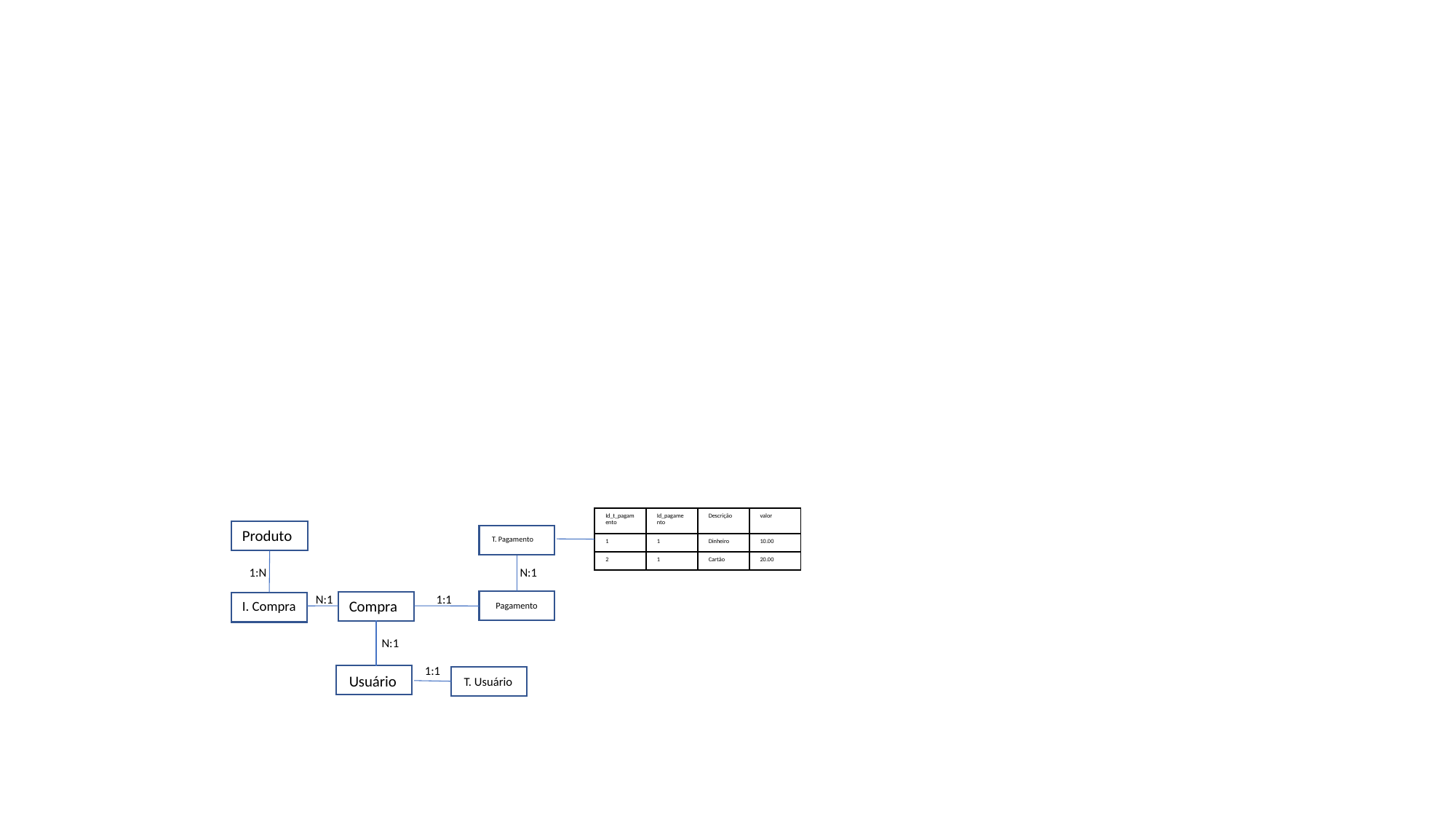

| Id\_t\_pagamento | Id\_pagamento | Descrição | valor |
| --- | --- | --- | --- |
| 1 | 1 | Dinheiro | 10.00 |
| 2 | 1 | Cartão | 20.00 |
Produto

T. Pagamento
1:N
N:1
N:1
1:1
Compra

I. Compra

Pagamento
N:1
1:1

Usuário

T. Usuário